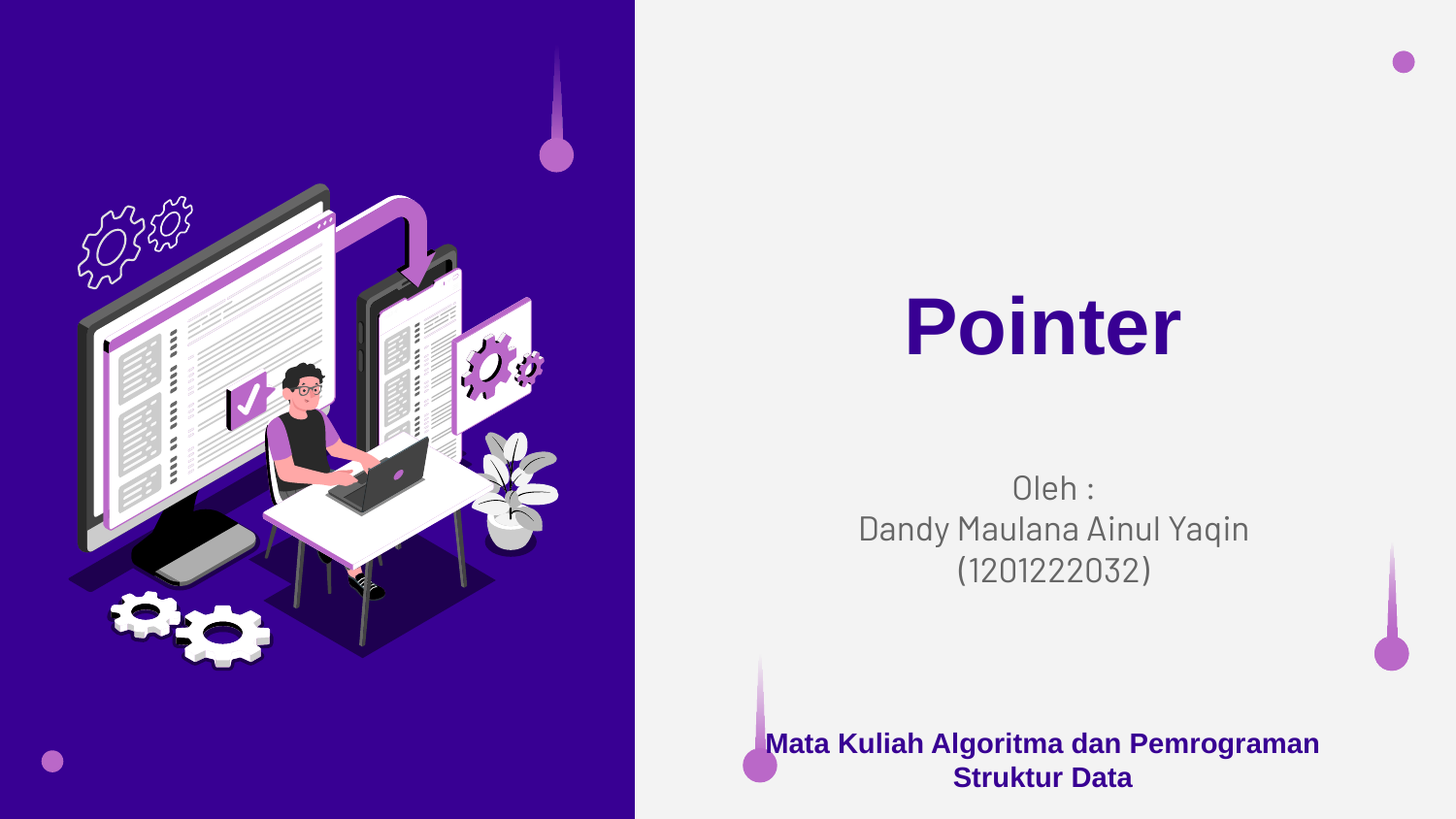

# Pointer
Oleh :
Dandy Maulana Ainul Yaqin (1201222032)

Mata Kuliah Algoritma dan Pemrograman Struktur Data